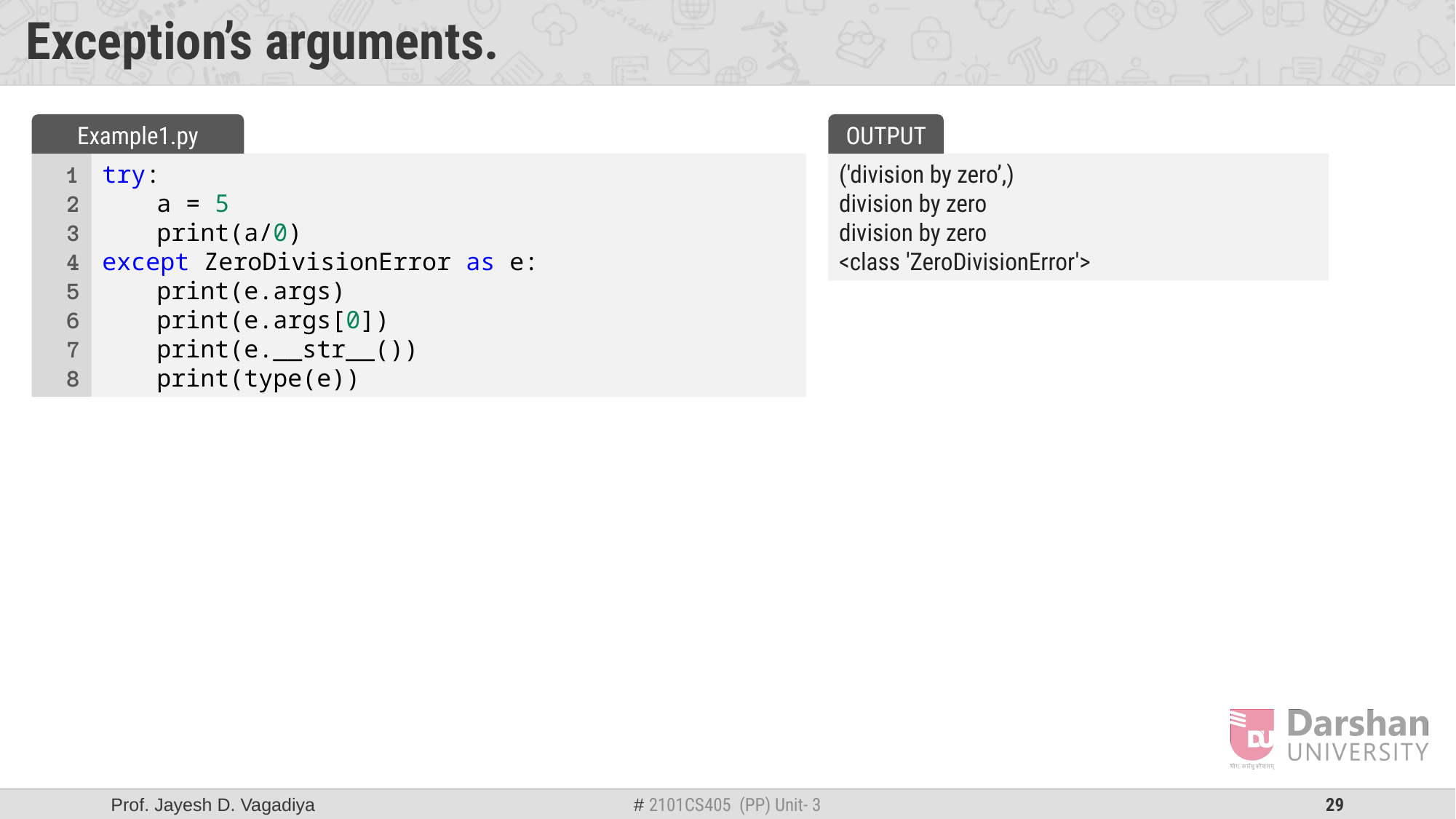

# Exception’s arguments.
Example1.py
OUTPUT
1
2
3
4
5
6
7
8
try:
a = 5
print(a/0)
except ZeroDivisionError as e:
print(e.args)
print(e.args[0])
print(e.__str__())
print(type(e))
('division by zero’,)
division by zero
division by zero
<class 'ZeroDivisionError'>